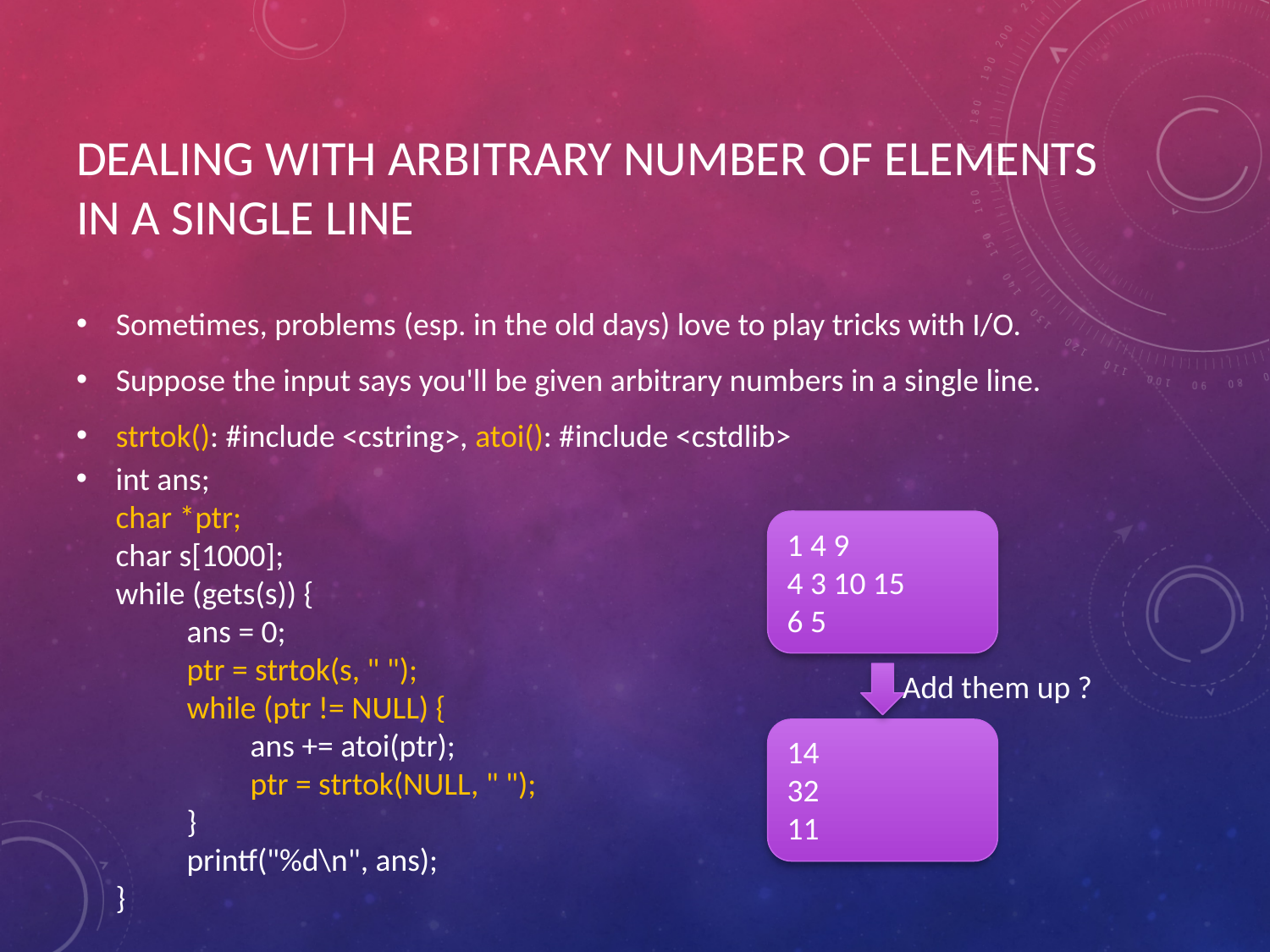

# Dealing with Arbitrary number of elements in a single line
Sometimes, problems (esp. in the old days) love to play tricks with I/O.
Suppose the input says you'll be given arbitrary numbers in a single line.
strtok(): #include <cstring>, atoi(): #include <cstdlib>
int ans;
char *ptr;
char s[1000];
while (gets(s)) {
　　ans = 0;
　　ptr = strtok(s, " ");
　　while (ptr != NULL) {
　　　　ans += atoi(ptr);
　　　　ptr = strtok(NULL, " ");
　　}
　　printf("%d\n", ans);
}
1 4 9
4 3 10 15
6 5
Add them up ?

14
32
11